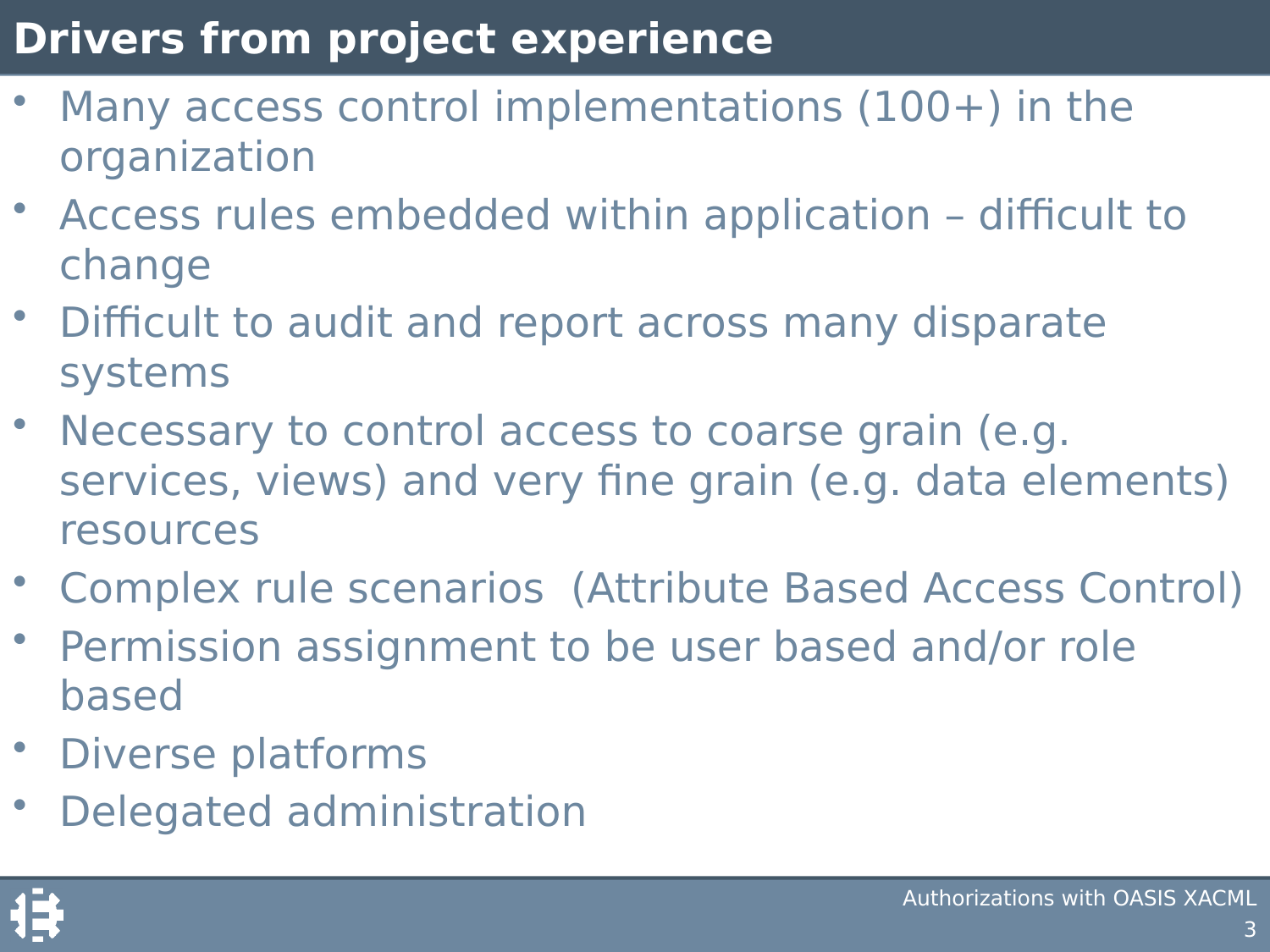

# Drivers from project experience
Many access control implementations (100+) in the organization
Access rules embedded within application – difficult to change
Difficult to audit and report across many disparate systems
Necessary to control access to coarse grain (e.g. services, views) and very fine grain (e.g. data elements) resources
Complex rule scenarios  (Attribute Based Access Control)
Permission assignment to be user based and/or role based
Diverse platforms
Delegated administration

Authorizations with OASIS XACML
3